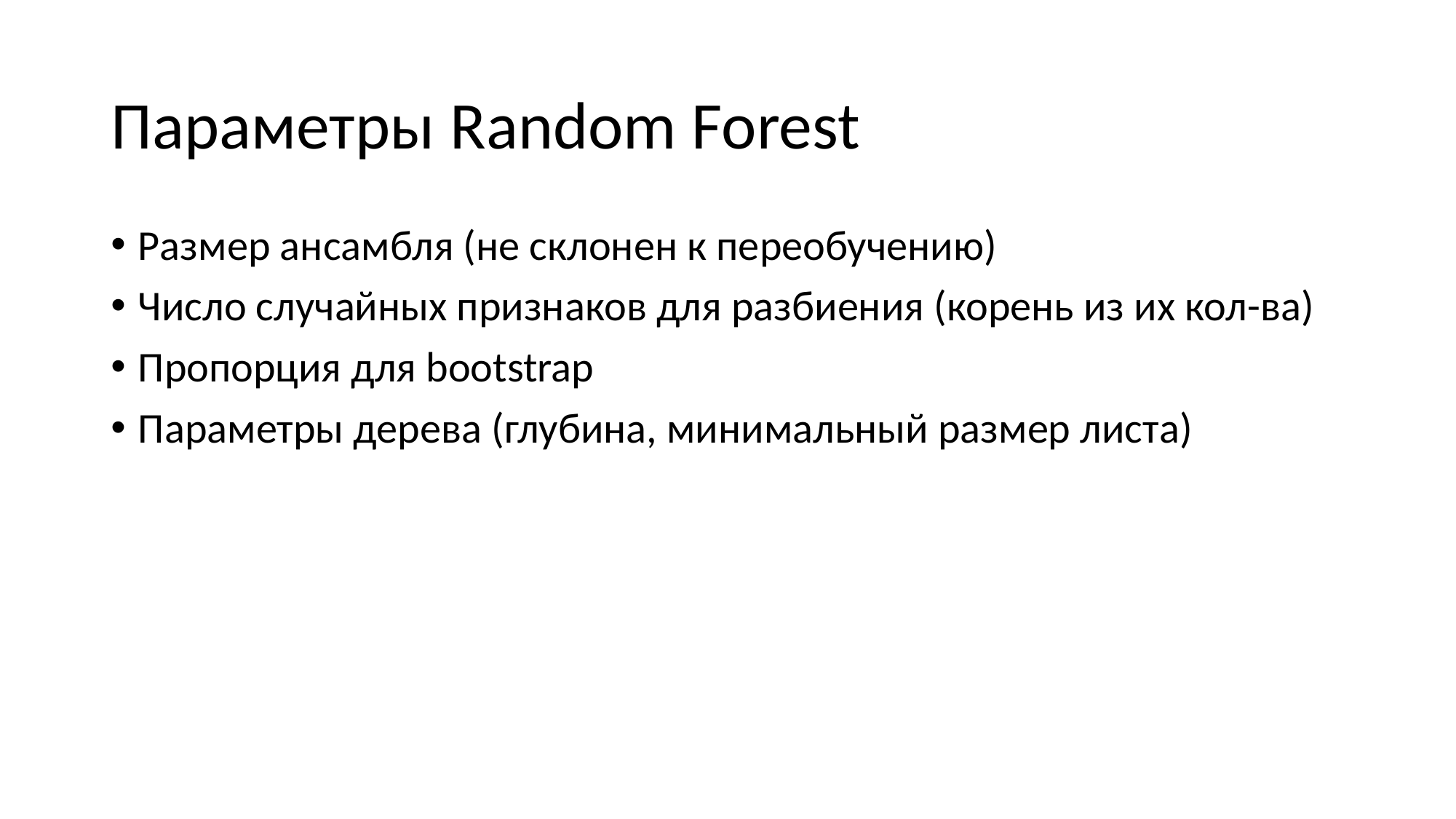

# Параметры Random Forest
Размер ансамбля (не склонен к переобучению)
Число случайных признаков для разбиения (корень из их кол-ва)
Пропорция для bootstrap
Параметры дерева (глубина, минимальный размер листа)